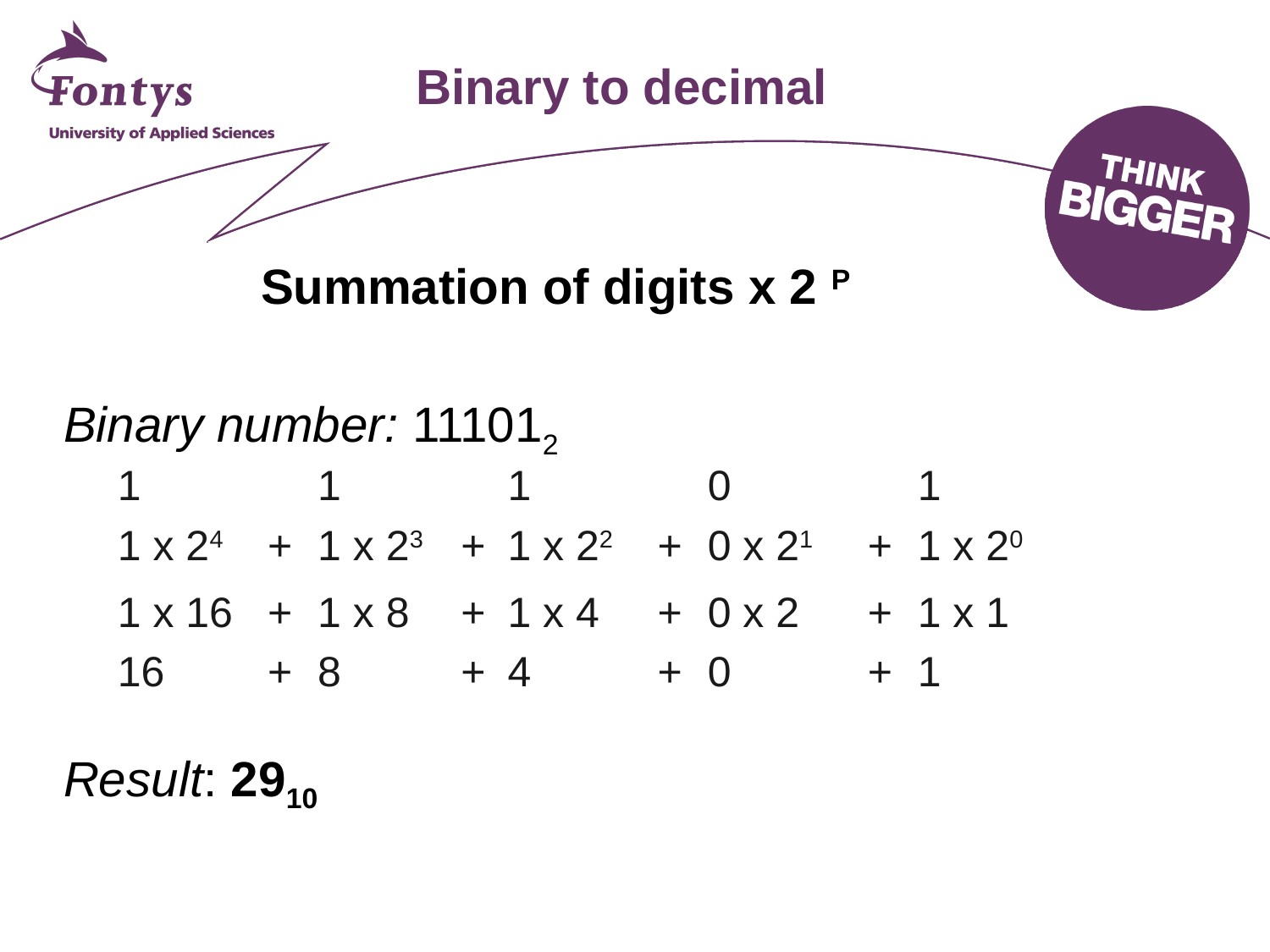

# Binary to decimal
Summation of digits x 2 P

Binary number: 111012

Result: 2910
| 1 |  | 1 |  | 1 |  | 0 |  | 1 |
| --- | --- | --- | --- | --- | --- | --- | --- | --- |
| 1 x 24 | + | 1 x 23 | + | 1 x 22 | + | 0 x 21 | + | 1 x 20 |
| 1 x 16 | + | 1 x 8 | + | 1 x 4 | + | 0 x 2 | + | 1 x 1 |
| 16 | + | 8 | + | 4 | + | 0 | + | 1 |